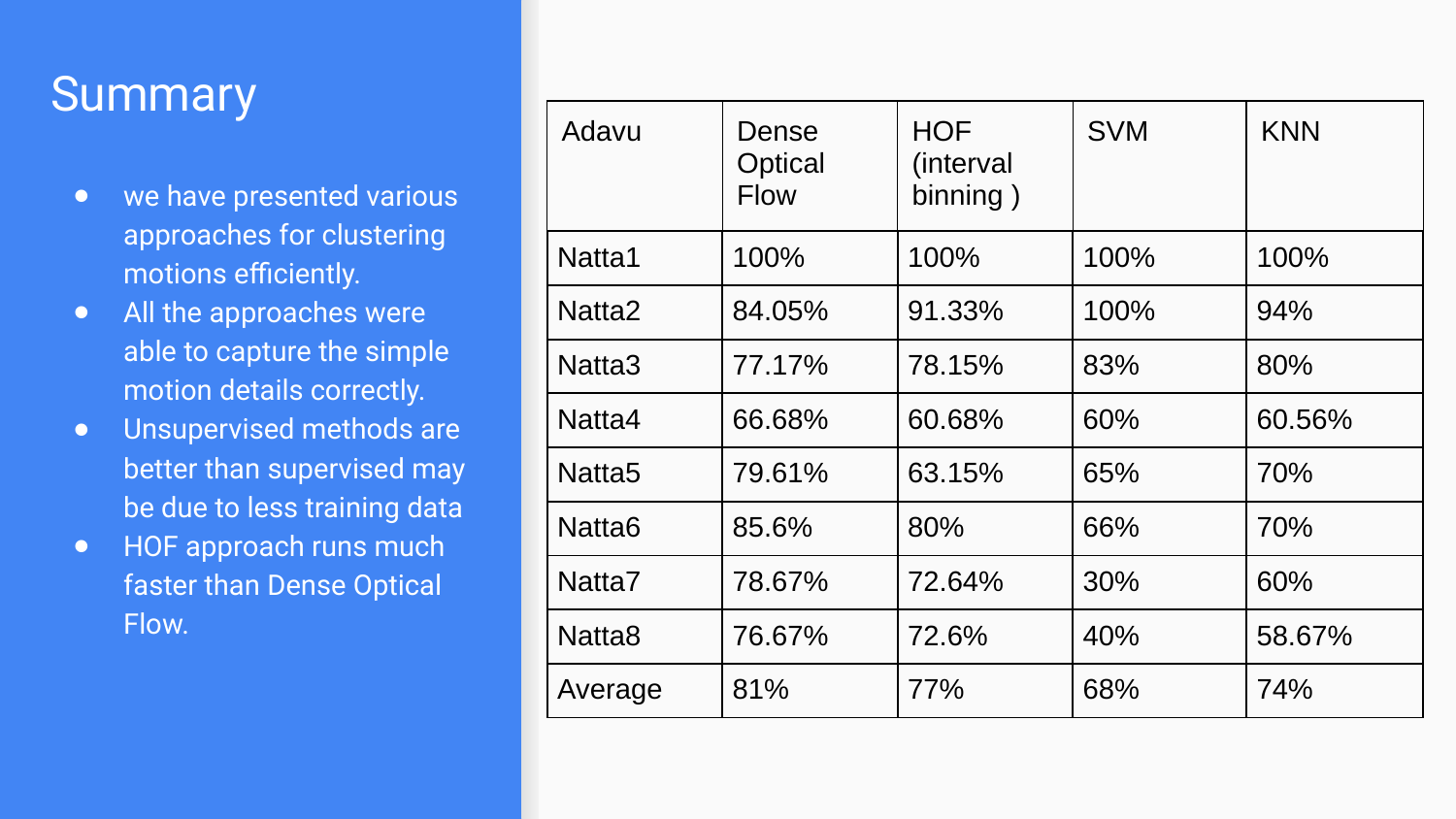

# Summary
| Adavu | Dense Optical Flow | HOF (interval binning ) | SVM | KNN |
| --- | --- | --- | --- | --- |
| Natta1 | 100% | 100% | 100% | 100% |
| Natta2 | 84.05% | 91.33% | 100% | 94% |
| Natta3 | 77.17% | 78.15% | 83% | 80% |
| Natta4 | 66.68% | 60.68% | 60% | 60.56% |
| Natta5 | 79.61% | 63.15% | 65% | 70% |
| Natta6 | 85.6% | 80% | 66% | 70% |
| Natta7 | 78.67% | 72.64% | 30% | 60% |
| Natta8 | 76.67% | 72.6% | 40% | 58.67% |
| Average | 81% | 77% | 68% | 74% |
we have presented various approaches for clustering motions efficiently.
All the approaches were able to capture the simple motion details correctly.
Unsupervised methods are better than supervised may be due to less training data
HOF approach runs much faster than Dense Optical Flow.